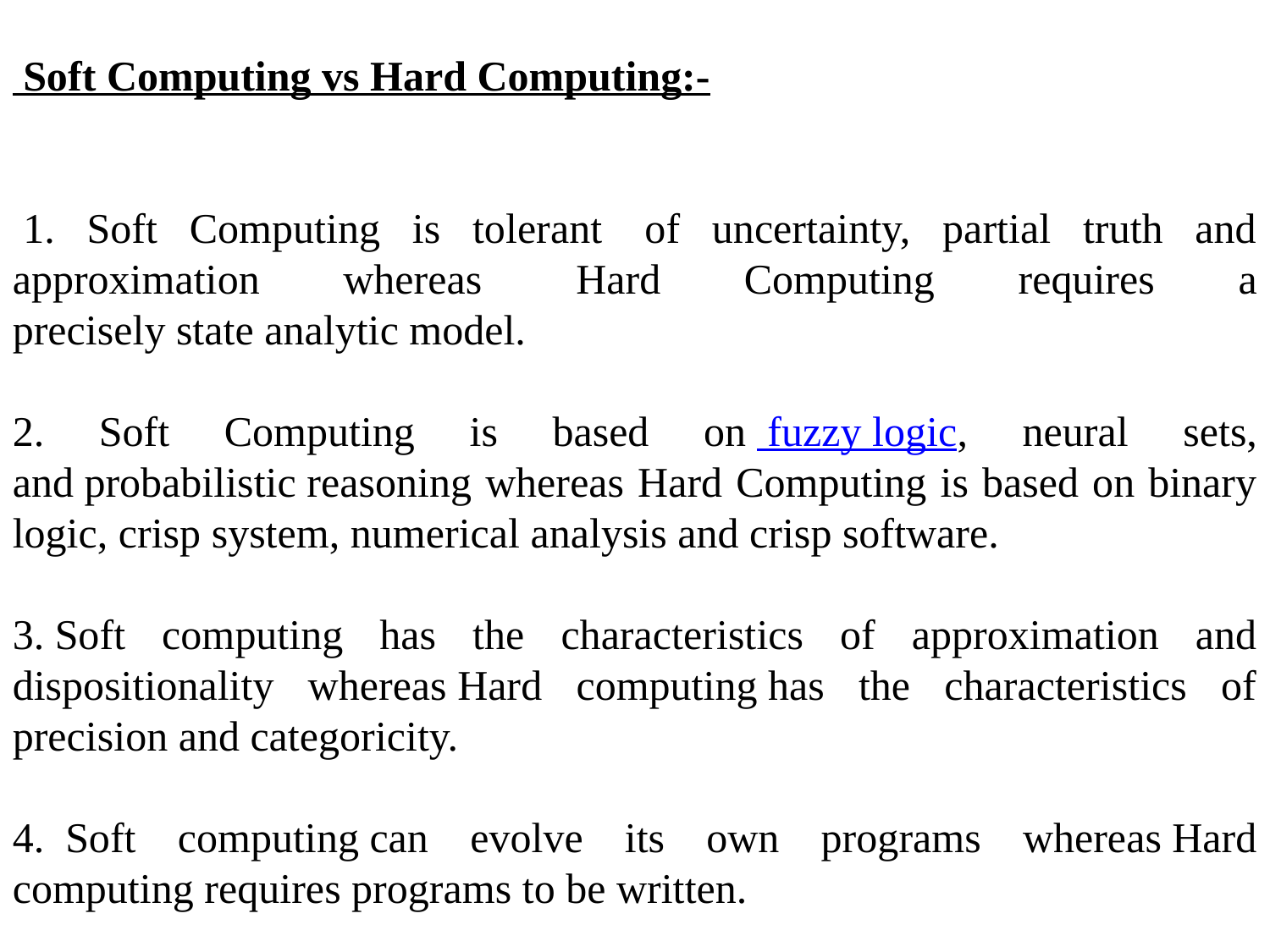

Soft Computing vs Hard Computing:-

 1. Soft Computing is tolerant  of uncertainty, partial truth and approximation whereas  Hard Computing requires a precisely state analytic model.

2. Soft Computing is based on  fuzzy logic, neural sets, and probabilistic reasoning whereas Hard Computing is based on binary logic, crisp system, numerical analysis and crisp software.

3. Soft computing has the characteristics of approximation and dispositionality whereas Hard computing has the characteristics of precision and categoricity.

4.  Soft computing can evolve its own programs whereas Hard computing requires programs to be written.